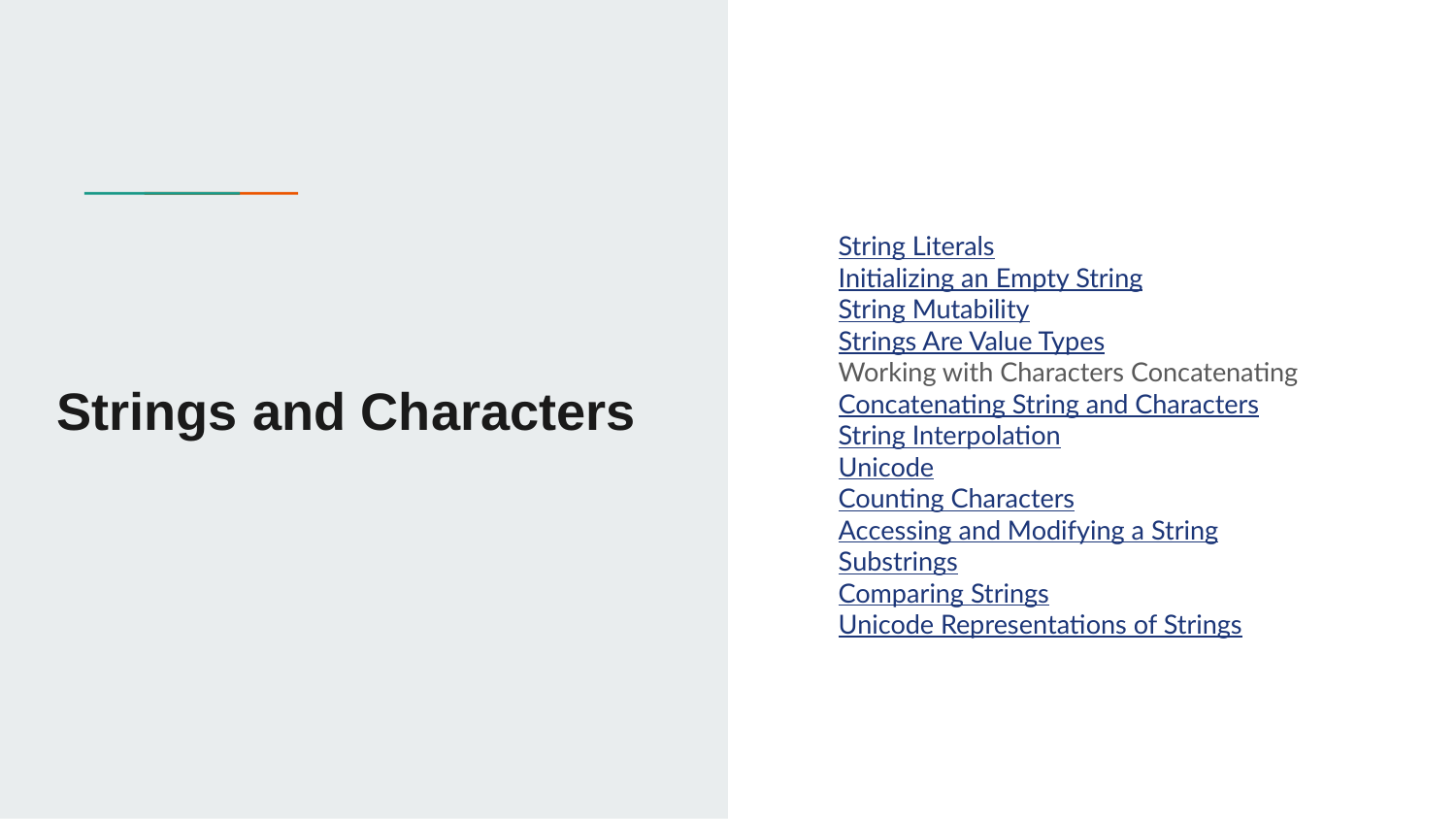

String Literals
Initializing an Empty String
String Mutability
Strings Are Value Types
Working with Characters Concatenating
Concatenating String and Characters
String Interpolation
Unicode
Counting Characters
Accessing and Modifying a String
Substrings
Comparing Strings
Unicode Representations of Strings

# Strings and Characters